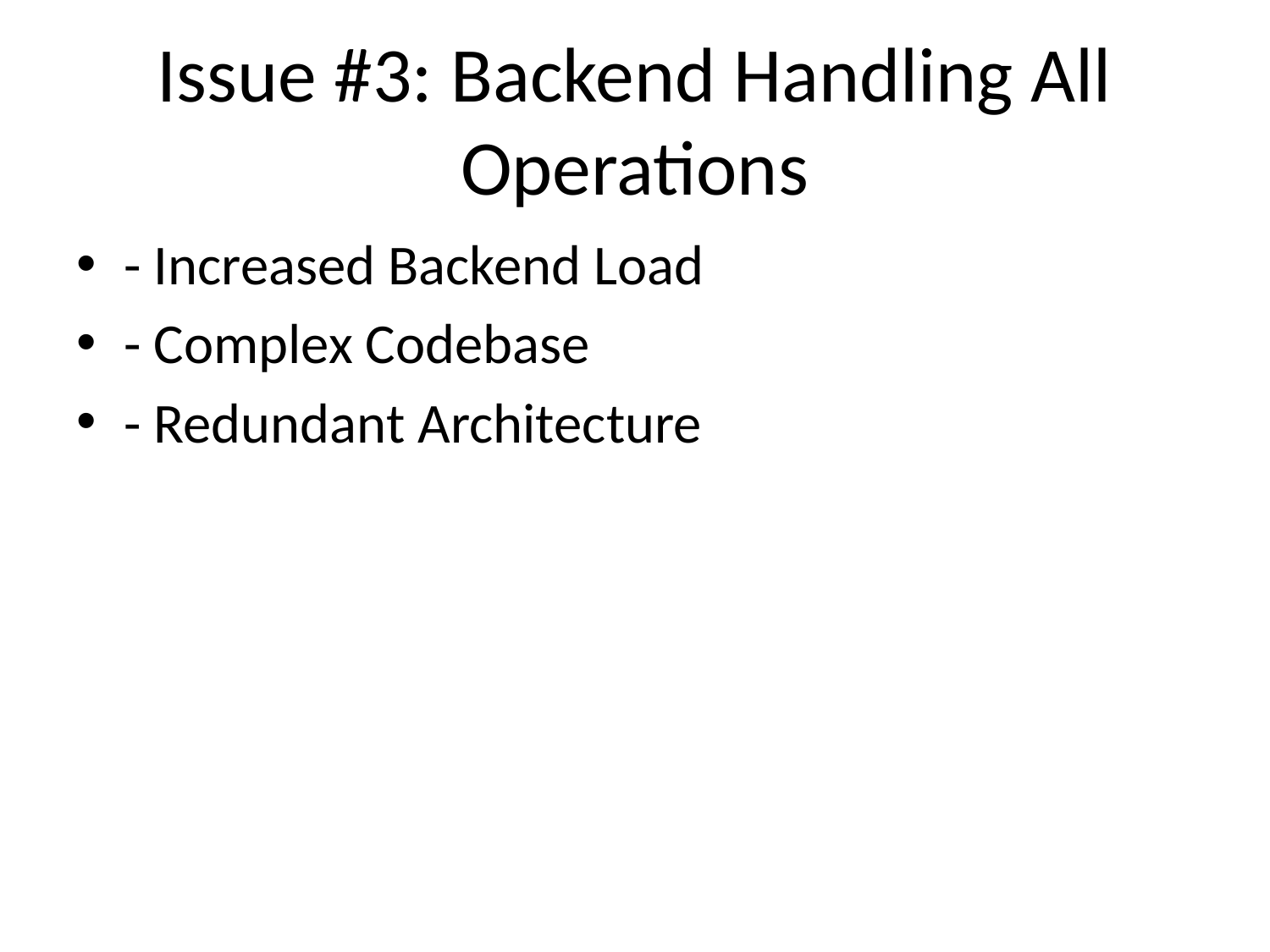

# Issue #3: Backend Handling All Operations
- Increased Backend Load
- Complex Codebase
- Redundant Architecture